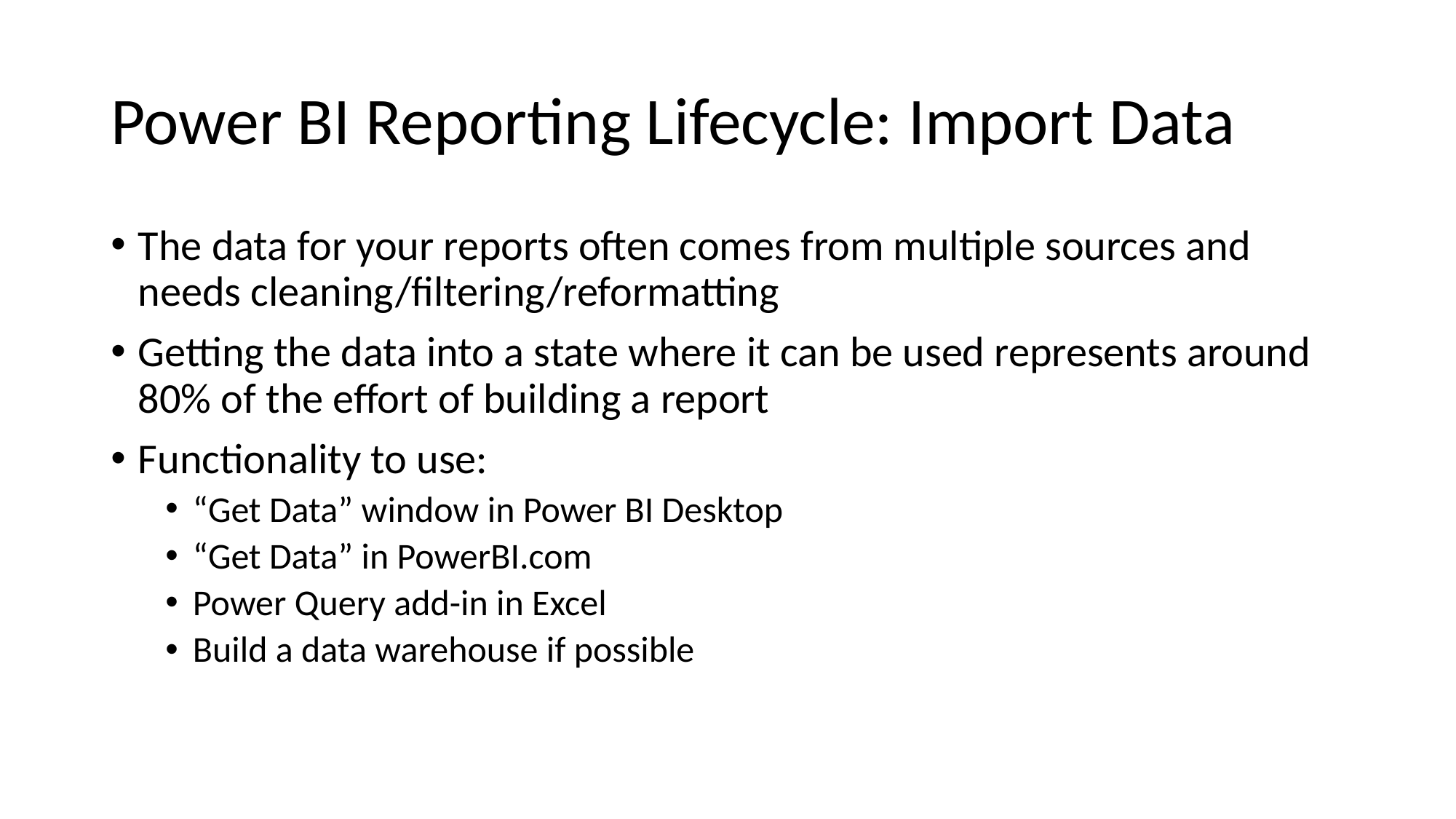

# Power BI Reporting Lifecycle: Import Data
The data for your reports often comes from multiple sources and needs cleaning/filtering/reformatting
Getting the data into a state where it can be used represents around 80% of the effort of building a report
Functionality to use:
“Get Data” window in Power BI Desktop
“Get Data” in PowerBI.com
Power Query add-in in Excel
Build a data warehouse if possible